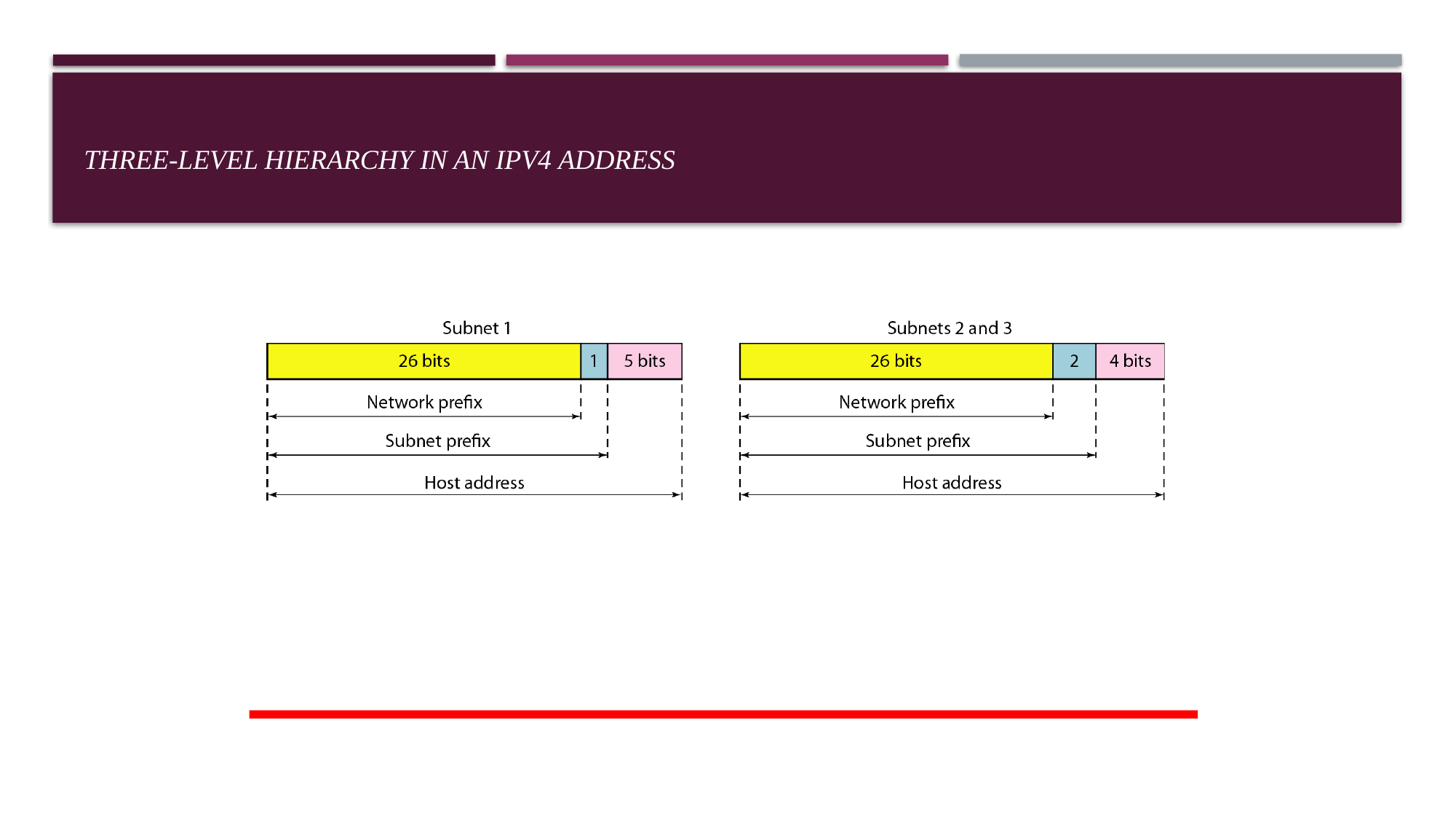

# Three-level hierarchy in an IPv4 address